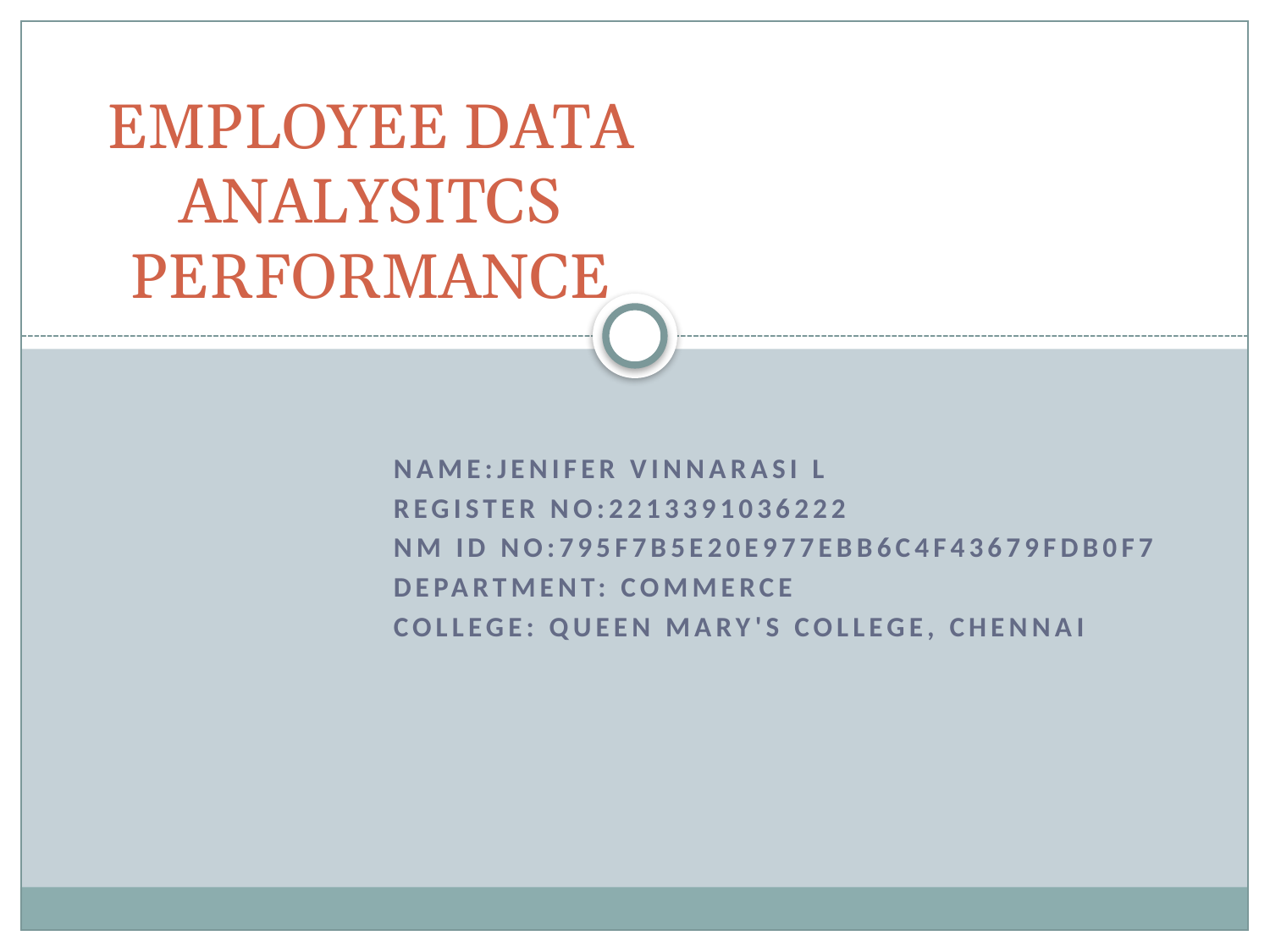

# EMPLOYEE DATA ANALYSITCS PERFORMANCE
NAME:jenifer vinnarasi l
REGISTER NO:2213391036222
NM id no:795F7B5E20E977EBB6C4F43679FDB0F7
Department: commerce
college: queen Mary's college, Chennai